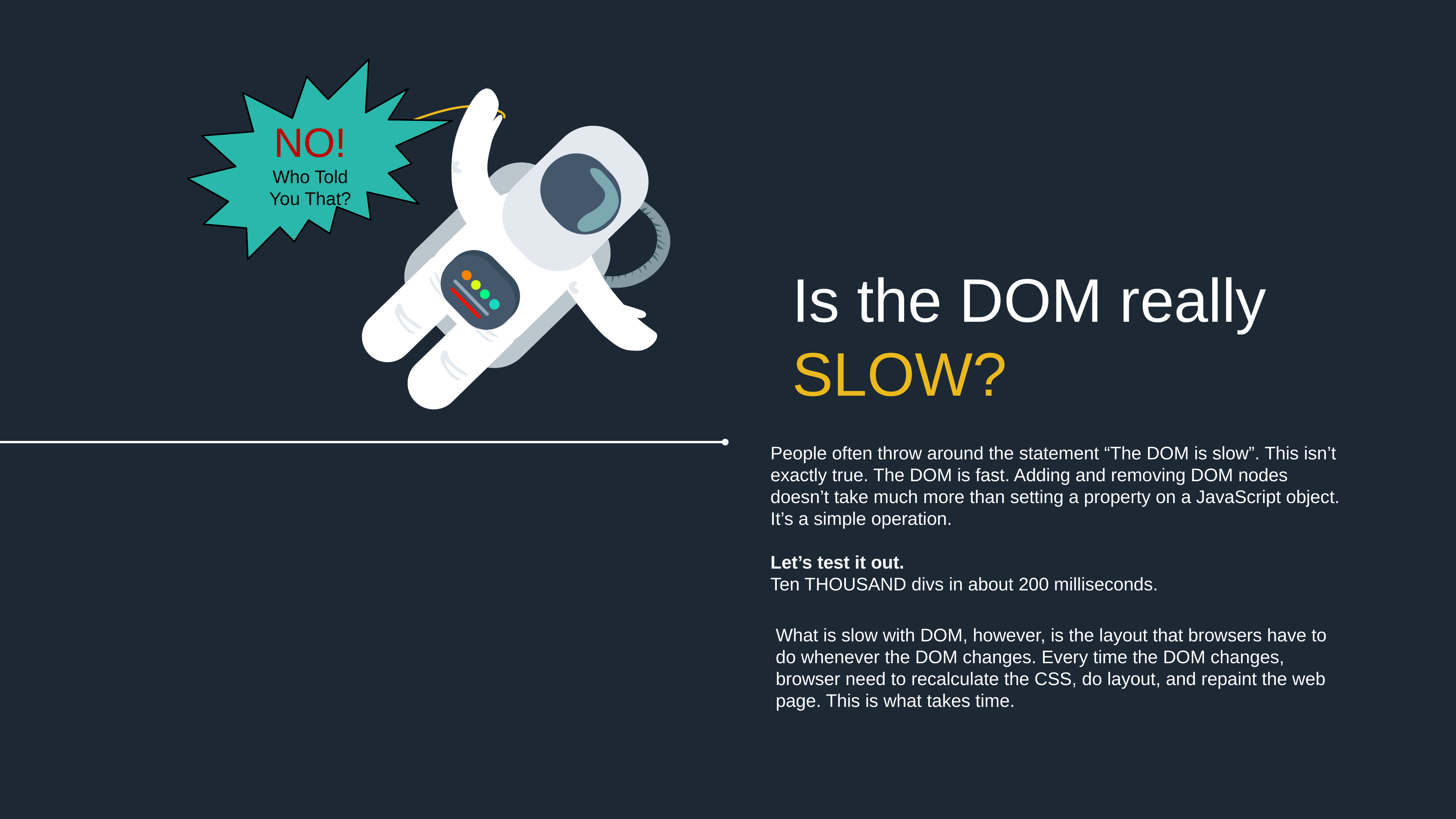

NO!
Who Told You That?

Is the DOM really
SLOW?
People often throw around the statement “The DOM is slow”. This isn’t exactly true. The DOM is fast. Adding and removing DOM nodes doesn’t take much more than setting a property on a JavaScript object. It’s a simple operation.

Let’s test it out.
Ten THOUSAND divs in about 200 milliseconds.

What is slow with DOM, however, is the layout that browsers have to do whenever the DOM changes. Every time the DOM changes, browser need to recalculate the CSS, do layout, and repaint the web page. This is what takes time.